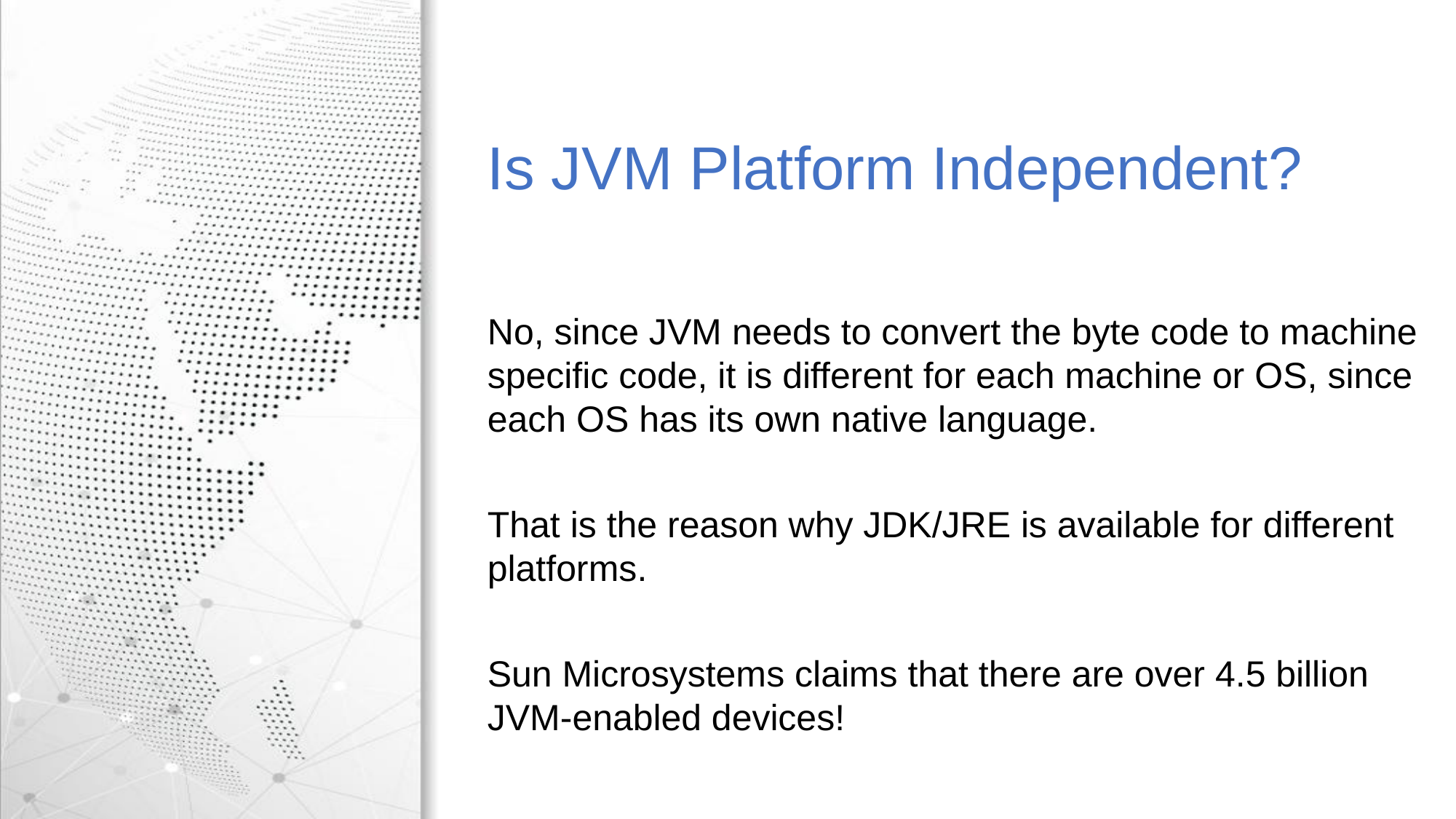

# Is JVM Platform Independent?
No, since JVM needs to convert the byte code to machine specific code, it is different for each machine or OS, since each OS has its own native language.

That is the reason why JDK/JRE is available for different platforms.

Sun Microsystems claims that there are over 4.5 billion JVM-enabled devices!